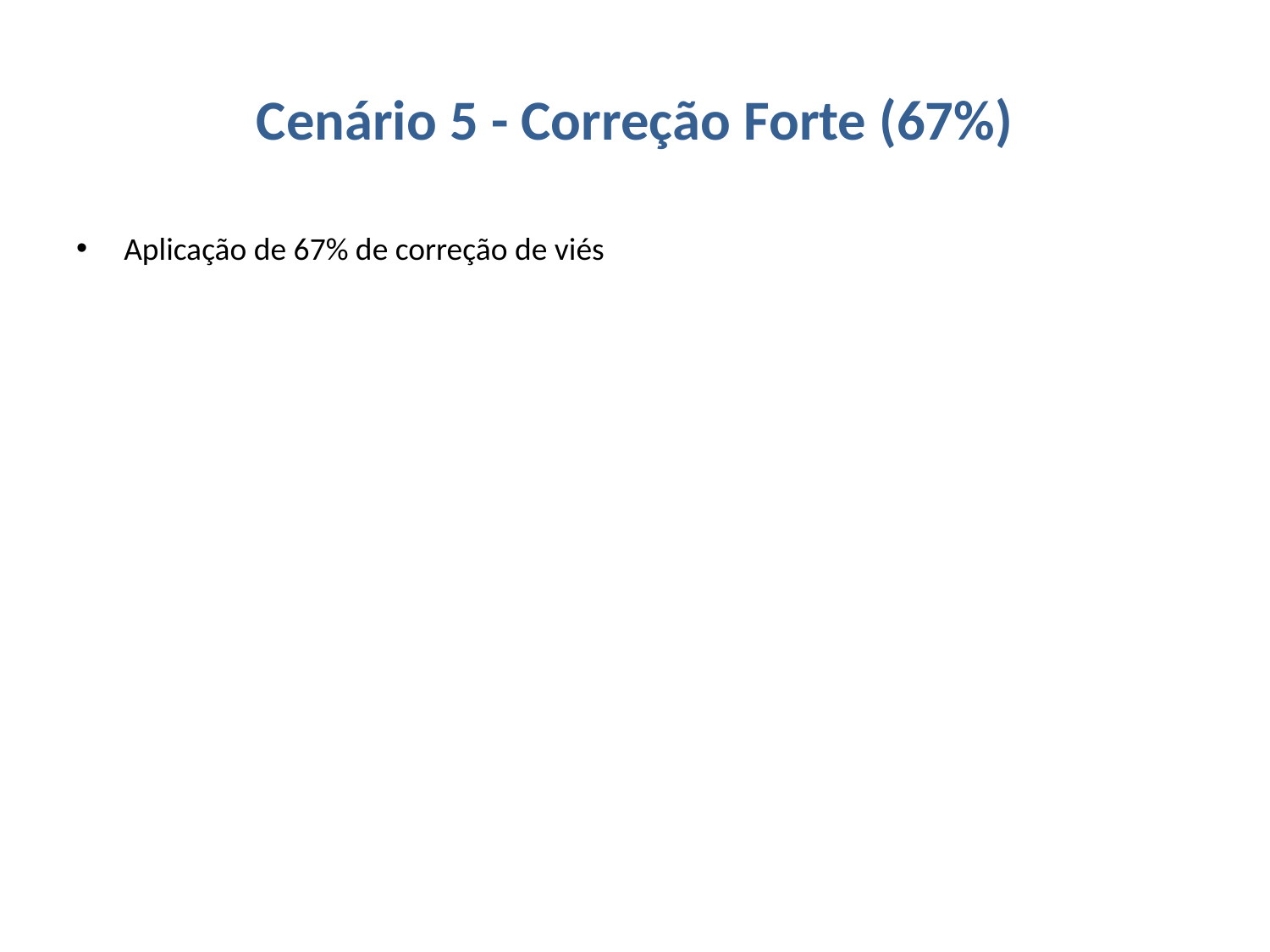

# Cenário 5 - Correção Forte (67%)
Aplicação de 67% de correção de viés